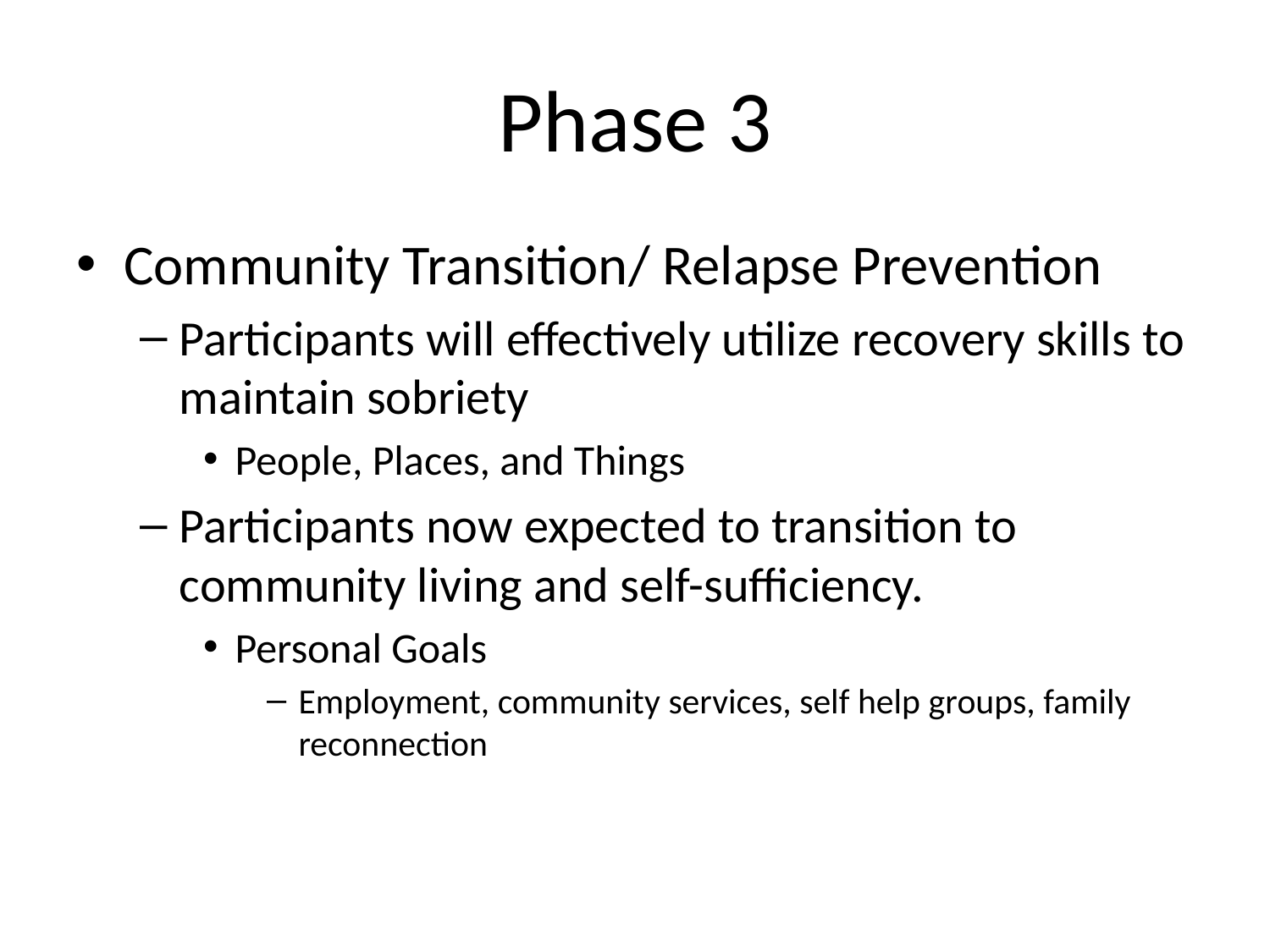

# Phase 3
Community Transition/ Relapse Prevention
Participants will effectively utilize recovery skills to maintain sobriety
People, Places, and Things
Participants now expected to transition to community living and self-sufficiency.
Personal Goals
Employment, community services, self help groups, family reconnection